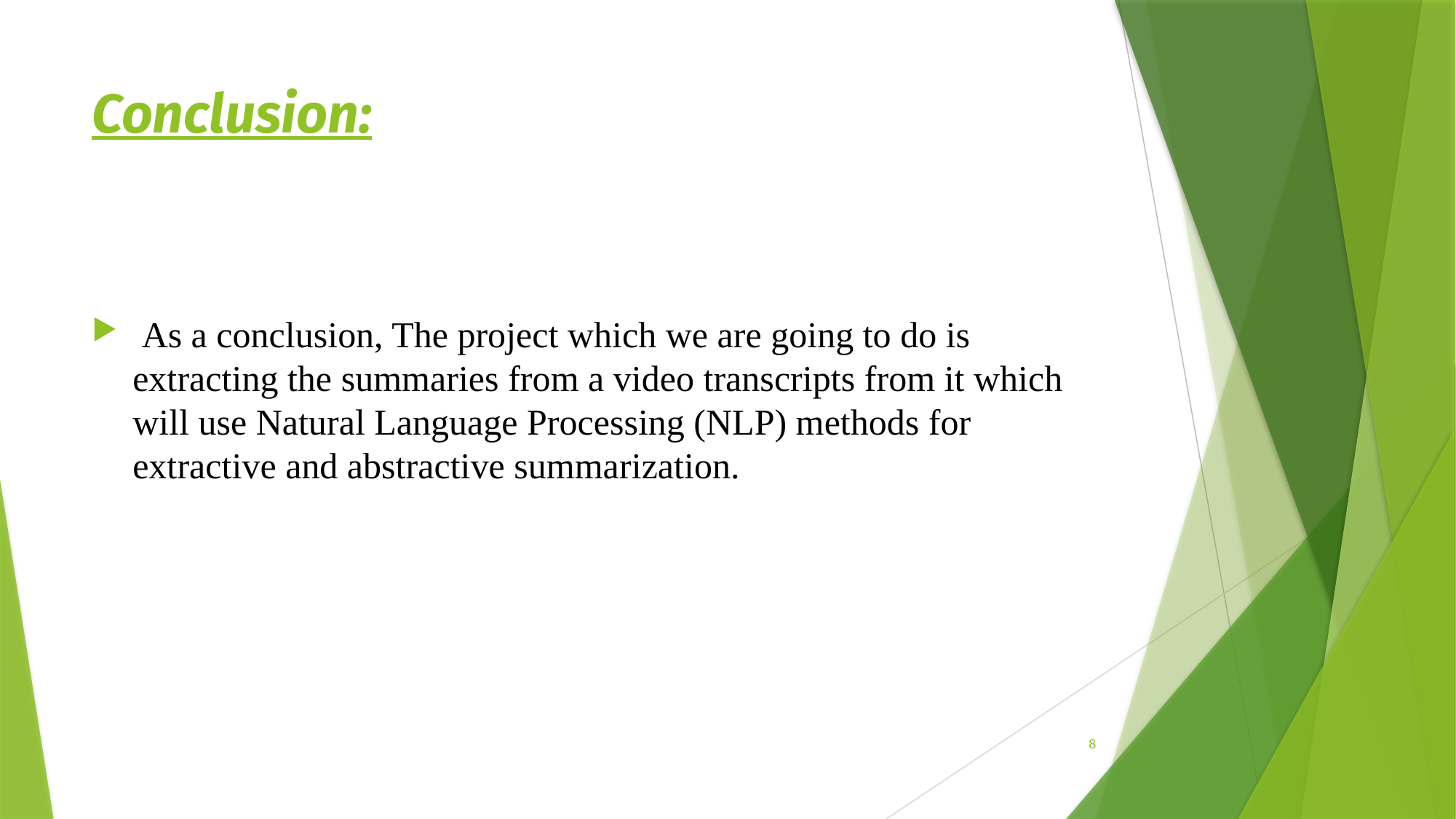

# Conclusion:

 As a conclusion, The project which we are going to do is extracting the summaries from a video transcripts from it which will use Natural Language Processing (NLP) methods for extractive and abstractive summarization.
8